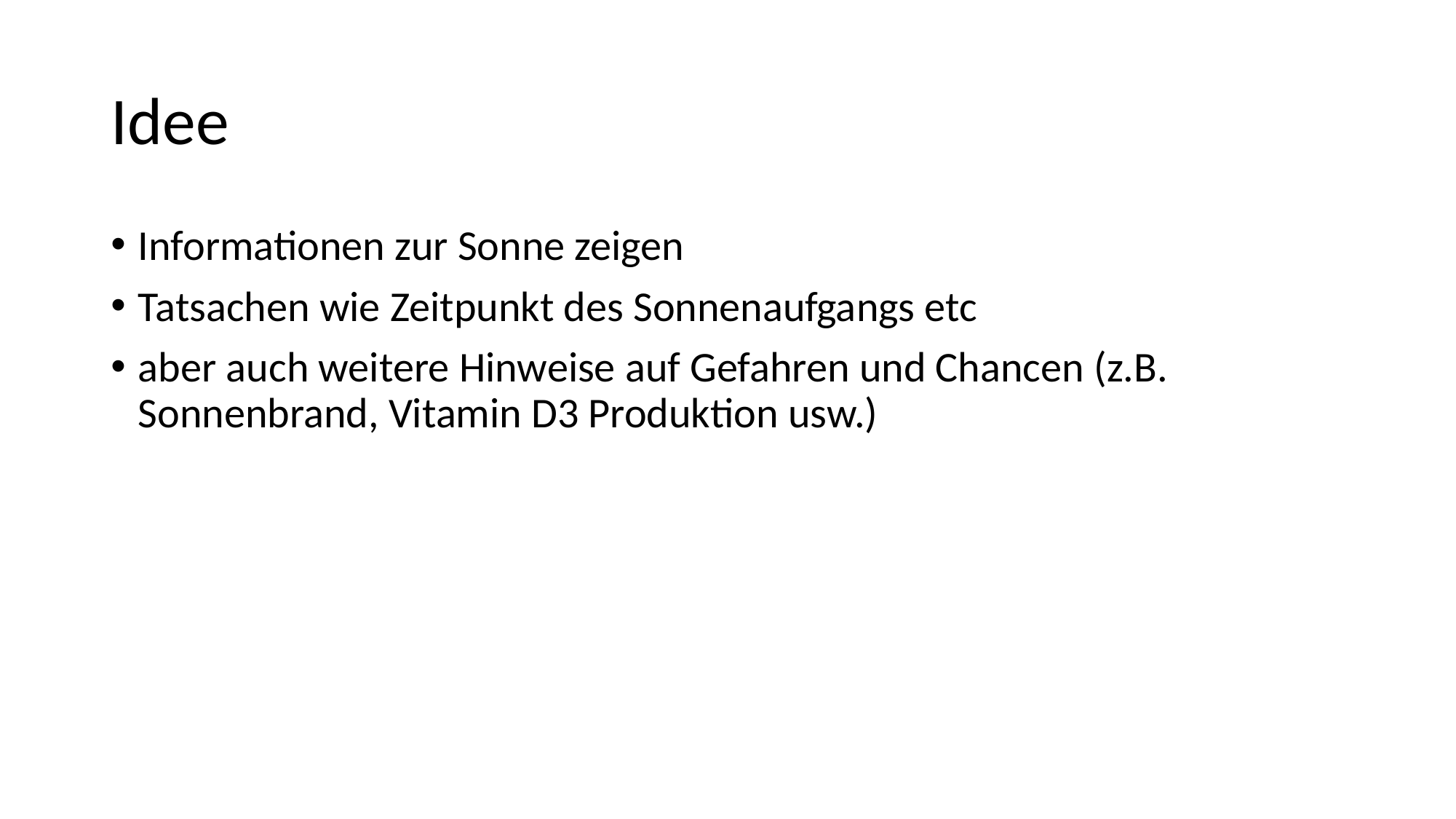

# Idee
Informationen zur Sonne zeigen
Tatsachen wie Zeitpunkt des Sonnenaufgangs etc
aber auch weitere Hinweise auf Gefahren und Chancen (z.B. Sonnenbrand, Vitamin D3 Produktion usw.)